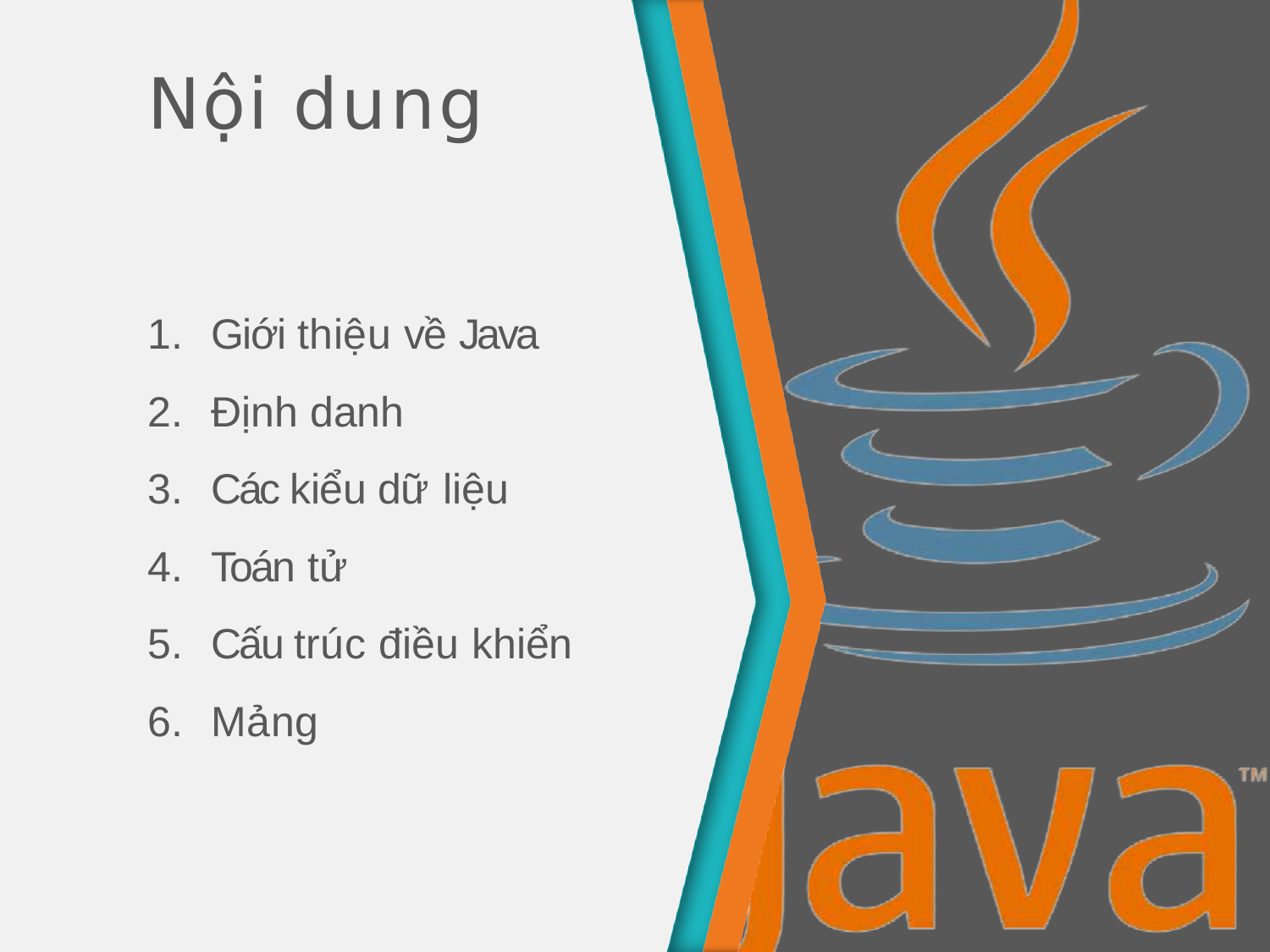

# Nội dung
Giới thiệu về Java
Định danh
Các kiểu dữ liệu
Toán tử
Cấu trúc điều khiển
Mảng